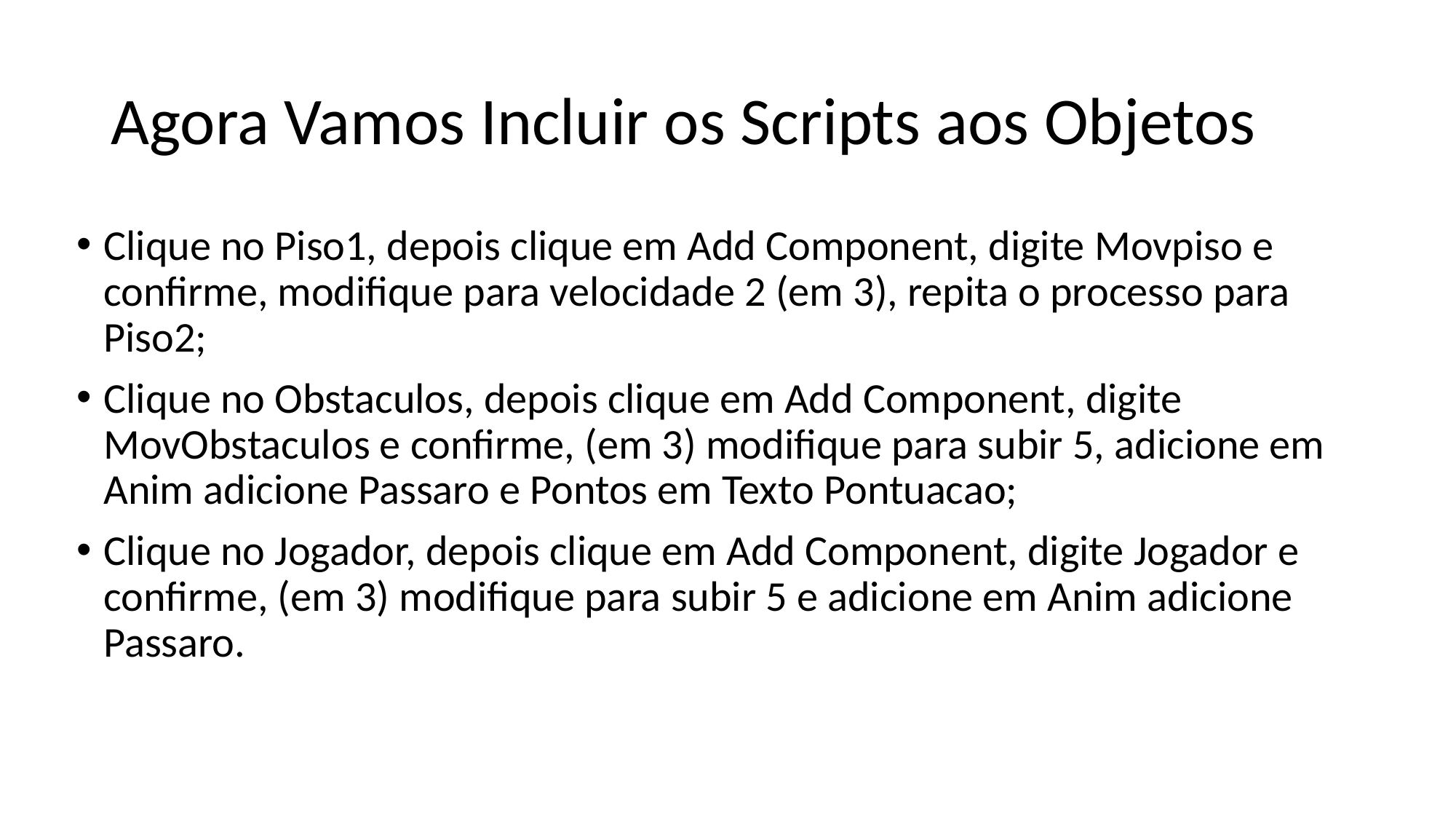

# Agora Vamos Incluir os Scripts aos Objetos
Clique no Piso1, depois clique em Add Component, digite Movpiso e confirme, modifique para velocidade 2 (em 3), repita o processo para Piso2;
Clique no Obstaculos, depois clique em Add Component, digite MovObstaculos e confirme, (em 3) modifique para subir 5, adicione em Anim adicione Passaro e Pontos em Texto Pontuacao;
Clique no Jogador, depois clique em Add Component, digite Jogador e confirme, (em 3) modifique para subir 5 e adicione em Anim adicione Passaro.